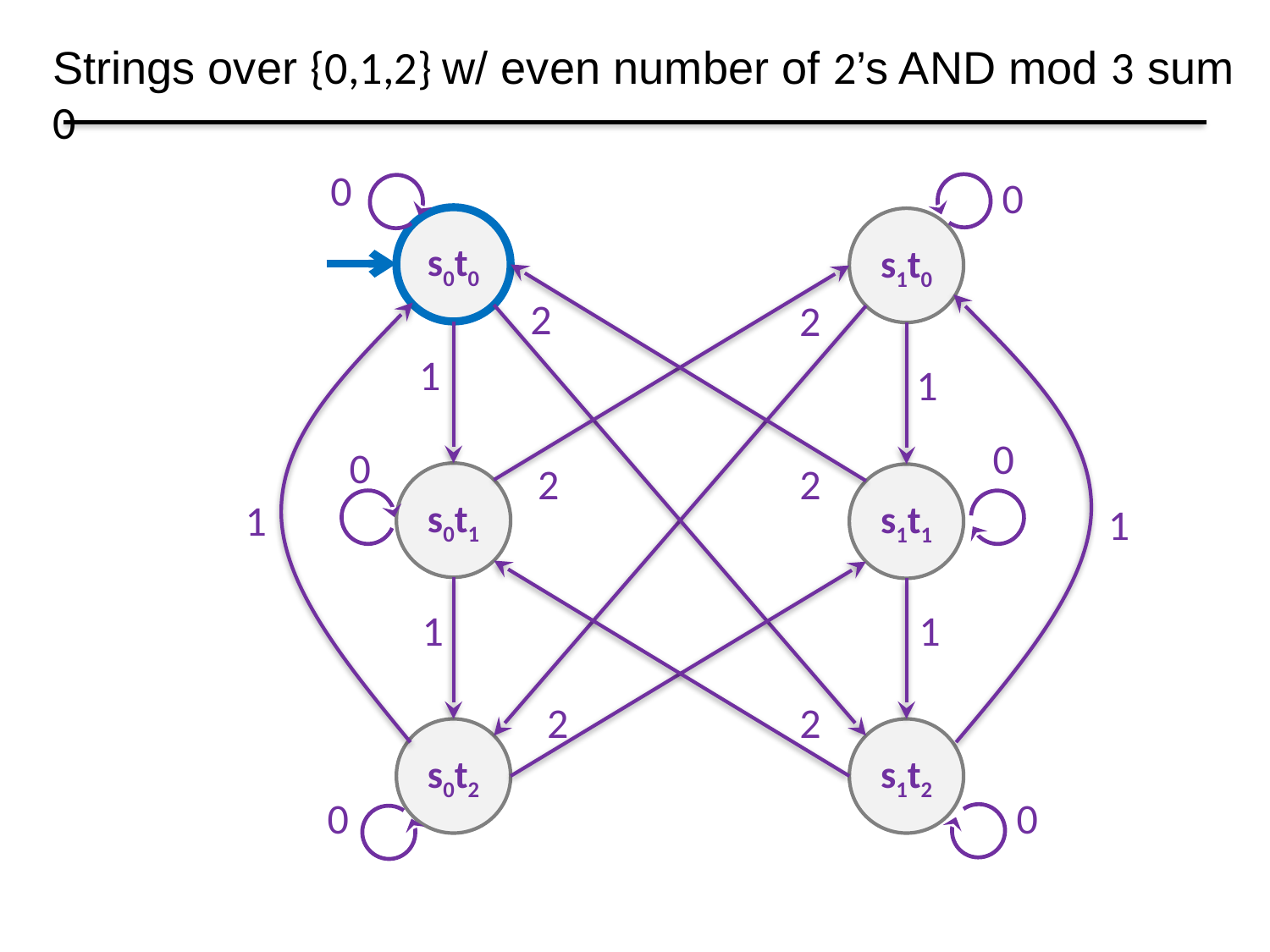

# Strings over {0,1,2} w/ even number of 2’s AND mod 3 sum 0
0

0

s0t0
s1t0
2
2

1
1
1
0

0

2
2
s0t1
s1t1
1
1
1
2
2
s0t2
s1t2
0
0